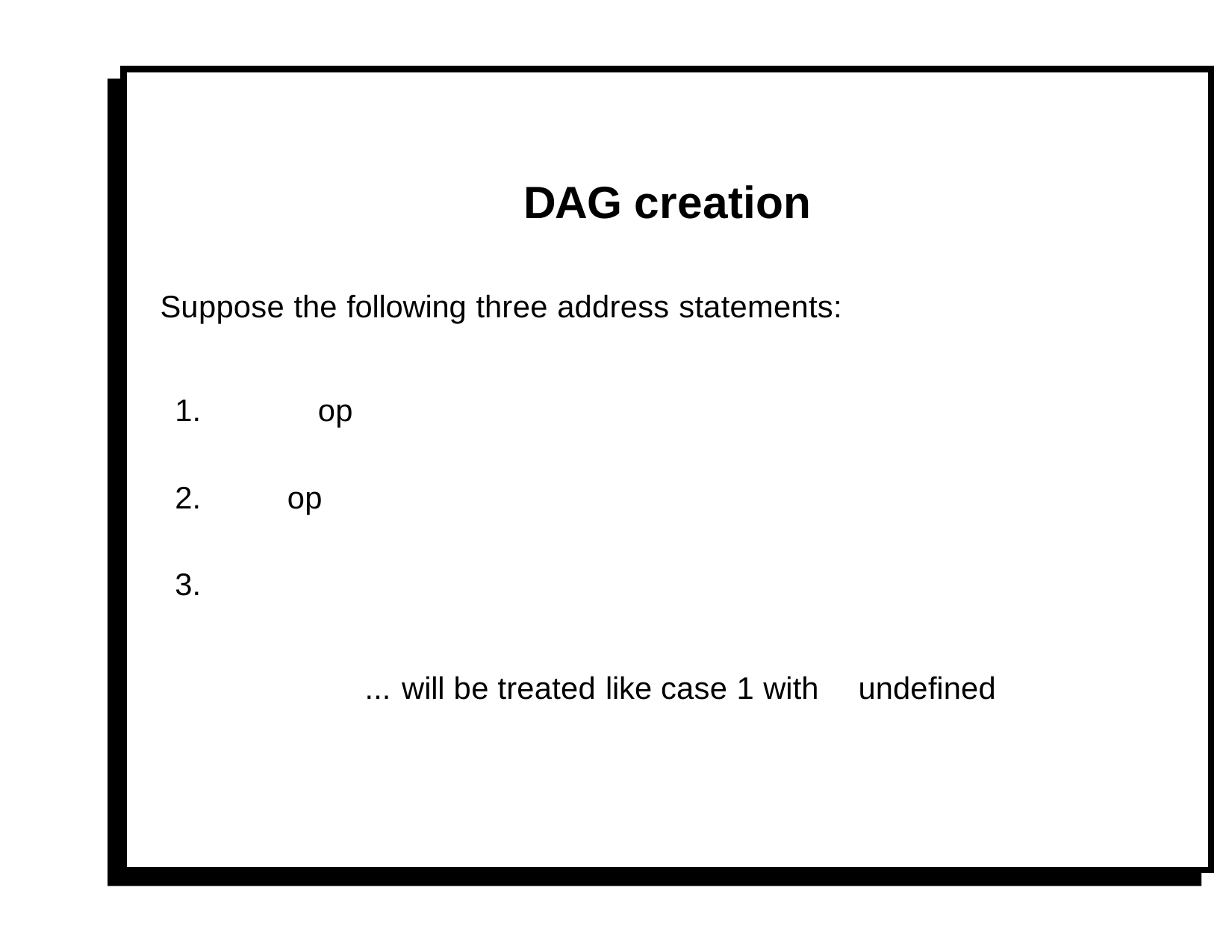

# DAG creation
Suppose the following three address statements:
op
1.
2.
op
3.
... will be treated like case 1 with
undefined